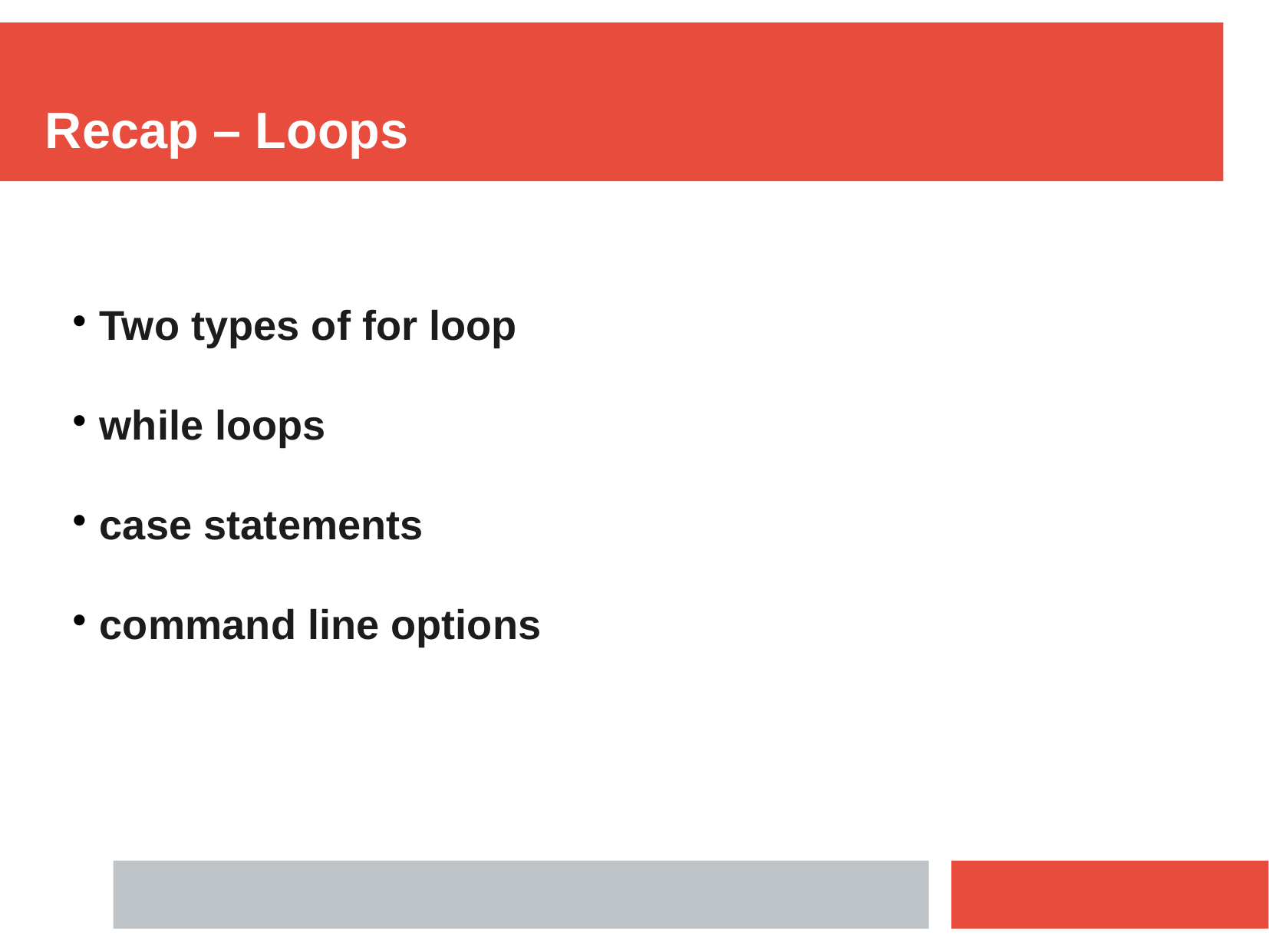

Recap – Loops

Two types of for loop

while loops

case statements

command line options